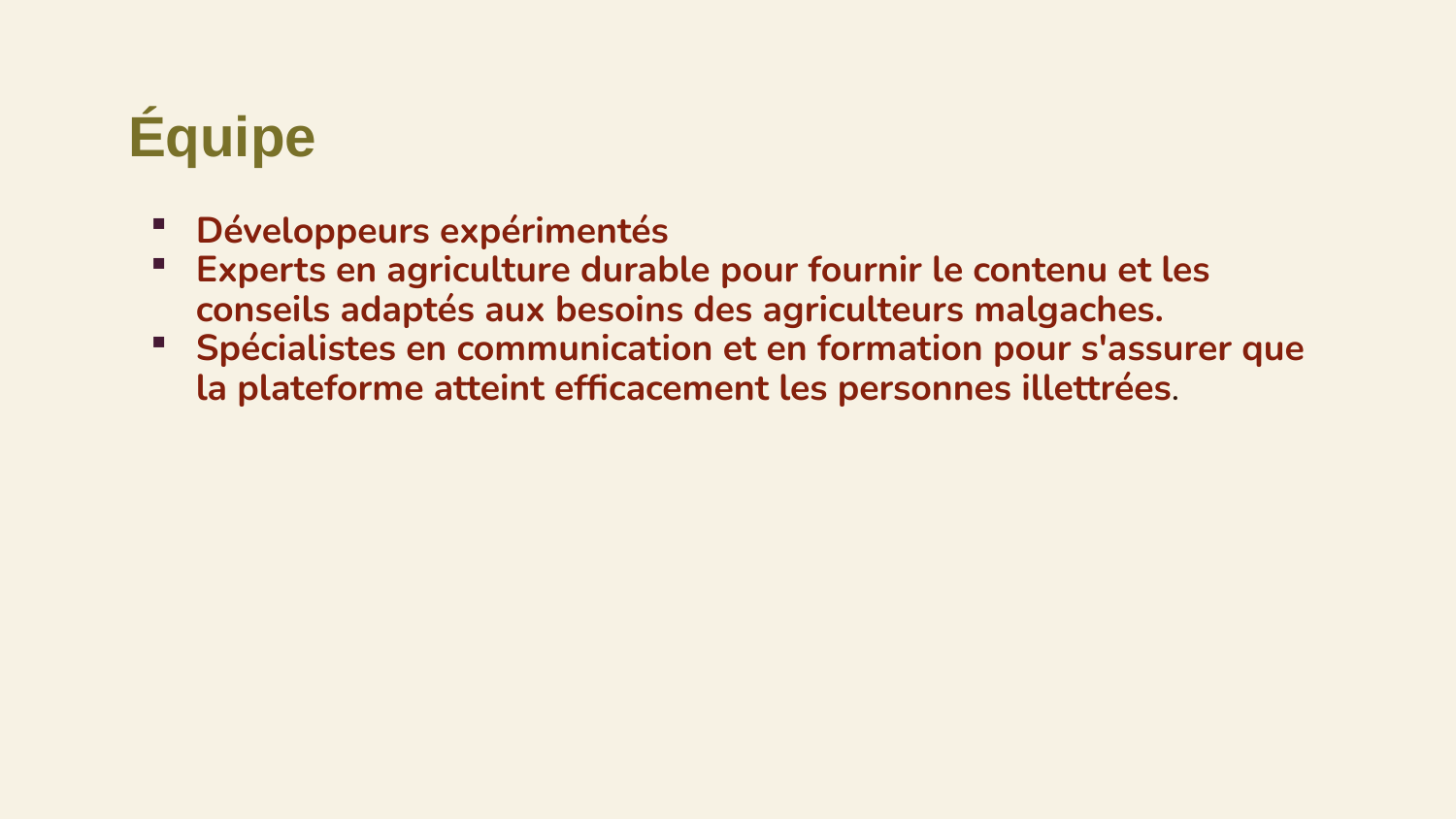

# Équipe
Développeurs expérimentés
Experts en agriculture durable pour fournir le contenu et les conseils adaptés aux besoins des agriculteurs malgaches.
Spécialistes en communication et en formation pour s'assurer que la plateforme atteint efficacement les personnes illettrées.